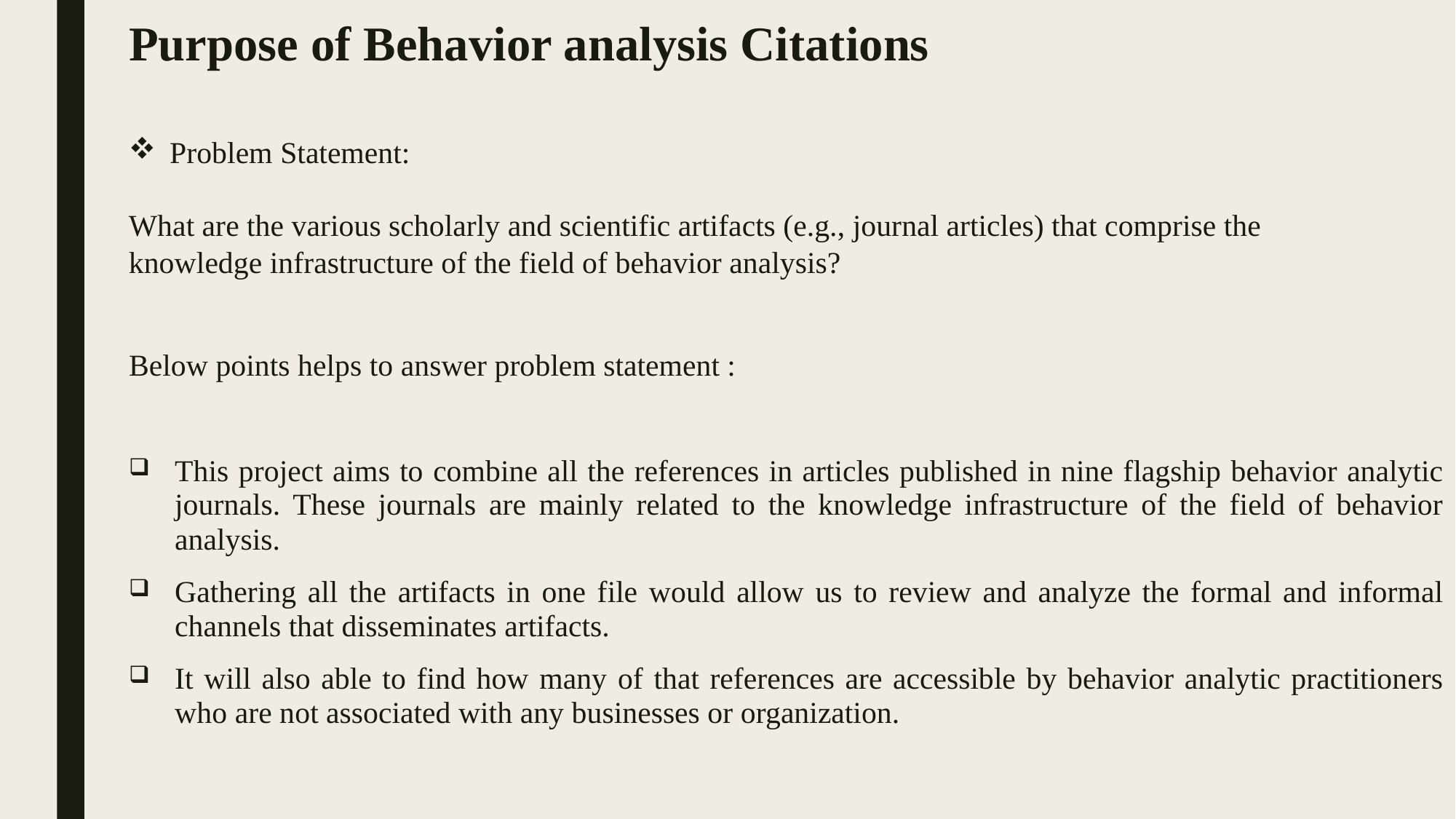

# Purpose of Behavior analysis Citations
Problem Statement:

What are the various scholarly and scientific artifacts (e.g., journal articles) that comprise the knowledge infrastructure of the field of behavior analysis?

Below points helps to answer problem statement :

This project aims to combine all the references in articles published in nine flagship behavior analytic journals. These journals are mainly related to the knowledge infrastructure of the field of behavior analysis.
Gathering all the artifacts in one file would allow us to review and analyze the formal and informal channels that disseminates artifacts.
It will also able to find how many of that references are accessible by behavior analytic practitioners who are not associated with any businesses or organization.